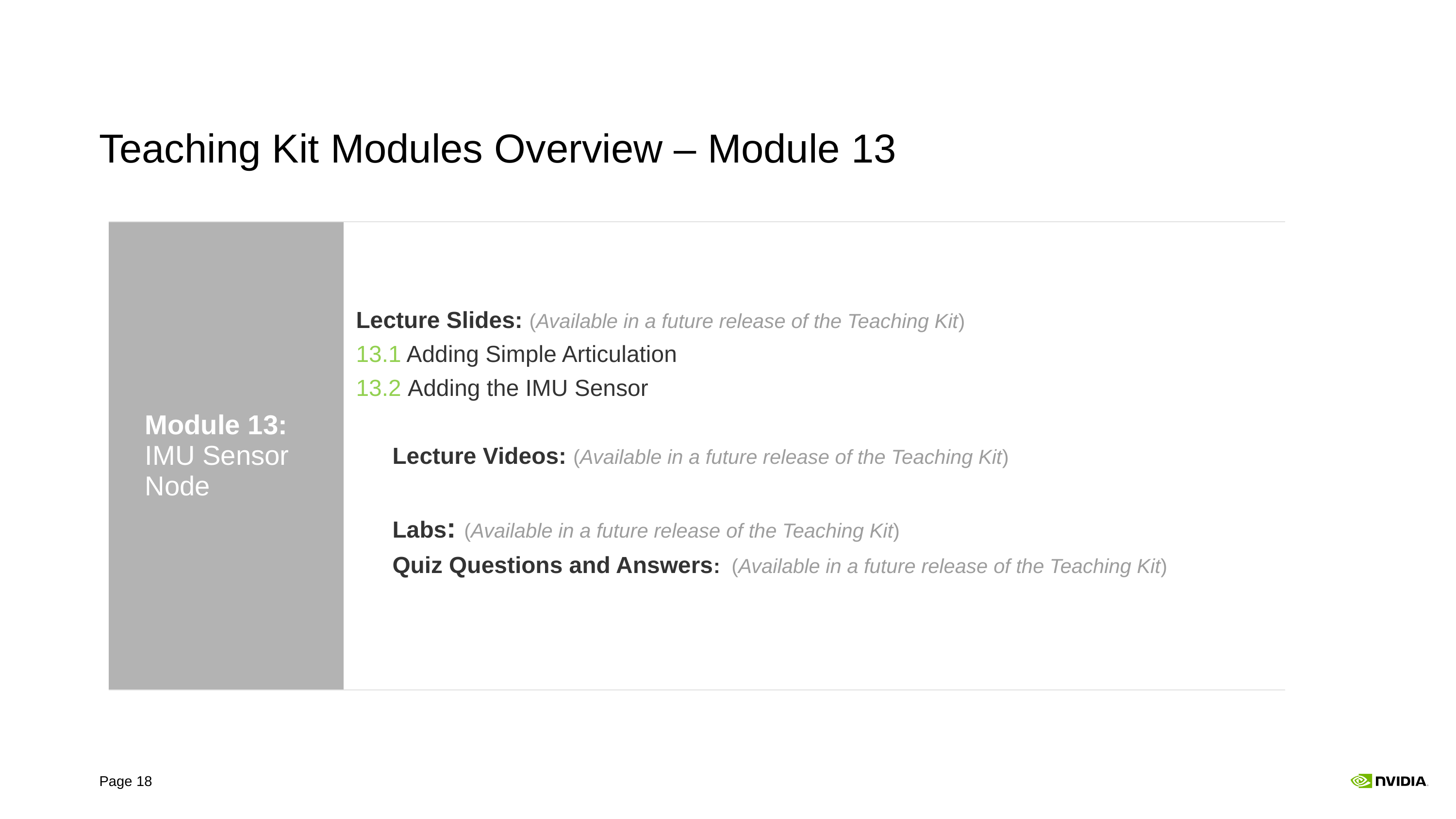

# Teaching Kit Modules Overview – Module 13
| Module 13: IMU Sensor Node | Lecture Slides: (Available in a future release of the Teaching Kit) 13.1 Adding Simple Articulation 13.2 Adding the IMU Sensor Lecture Videos: (Available in a future release of the Teaching Kit) Labs: (Available in a future release of the Teaching Kit) Quiz Questions and Answers: (Available in a future release of the Teaching Kit) |
| --- | --- |